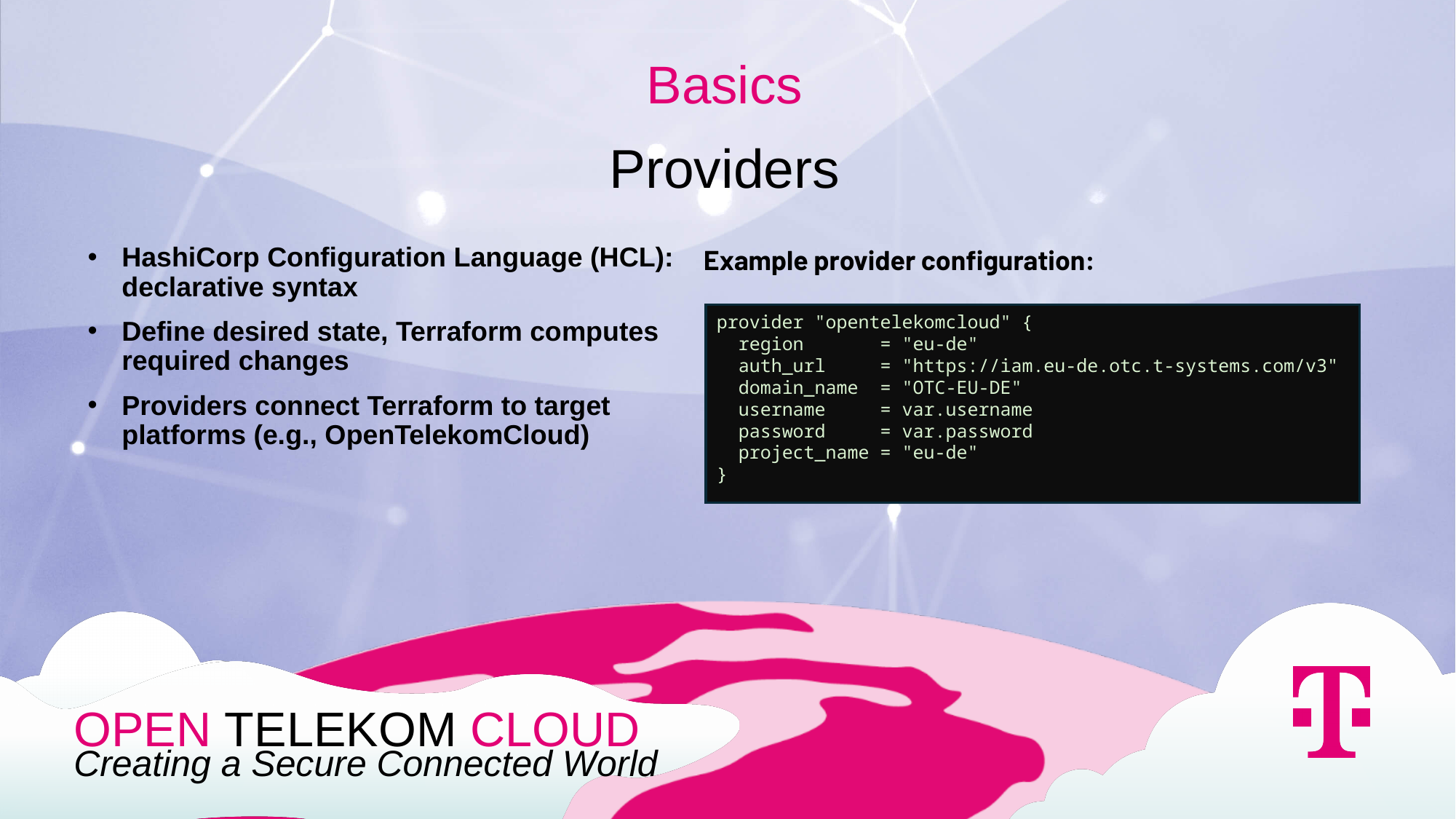

Basics
Providers
HashiCorp Configuration Language (HCL):
declarative syntax
Define desired state, Terraform computes
required changes
Providers connect Terraform to target
platforms (e.g., OpenTelekomCloud)
Example provider configuration:

provider "opentelekomcloud" {
  region       = "eu-de"
  auth_url     = "https://iam.eu-de.otc.t-systems.com/v3"
  domain_name  = "OTC-EU-DE"
  username     = var.username
  password     = var.password
  project_name = "eu-de"
}